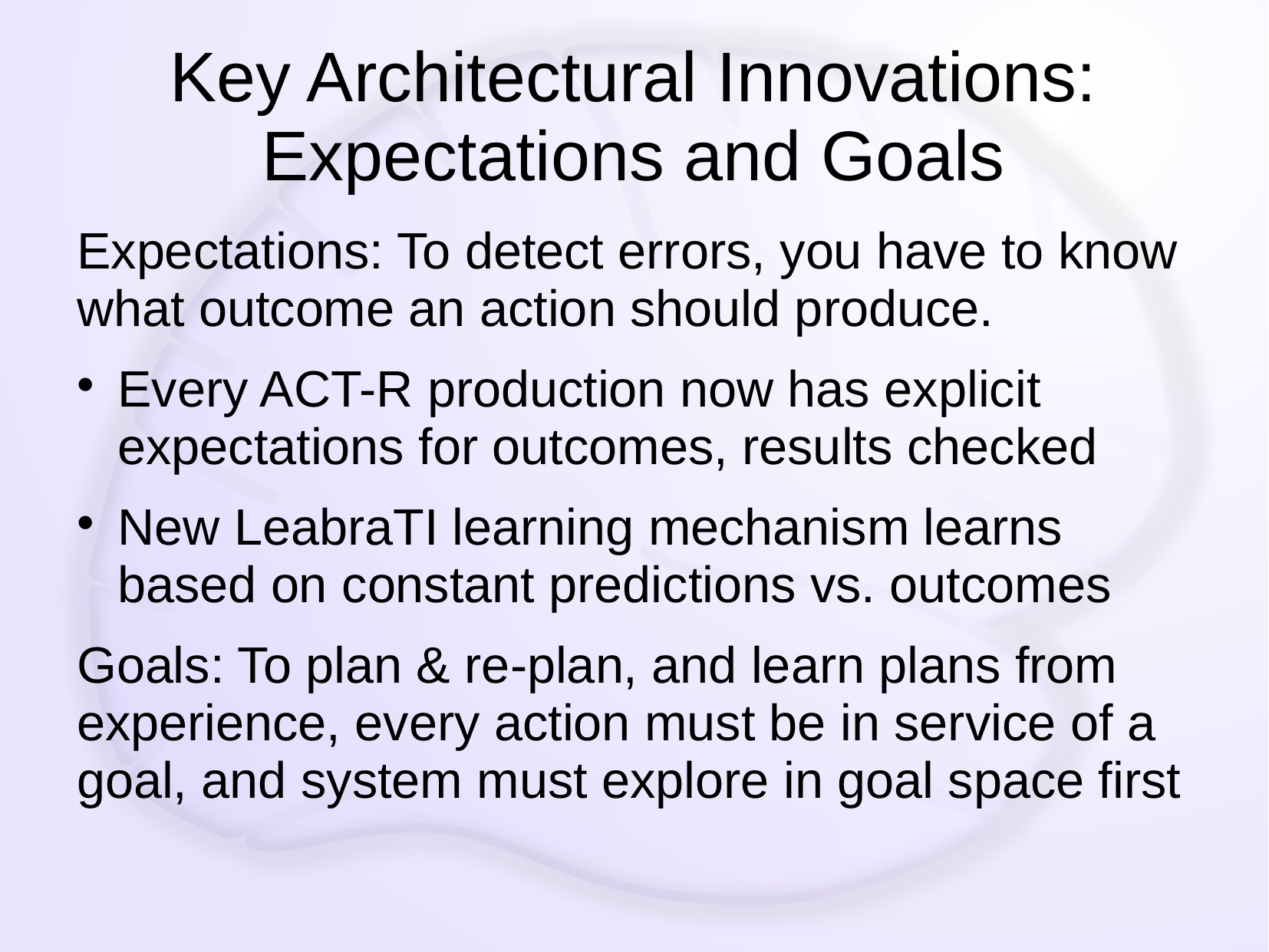

# Key Architectural Innovations: Expectations and Goals
Expectations: To detect errors, you have to know what outcome an action should produce.
Every ACT-R production now has explicit expectations for outcomes, results checked
New LeabraTI learning mechanism learns based on constant predictions vs. outcomes
Goals: To plan & re-plan, and learn plans from experience, every action must be in service of a goal, and system must explore in goal space first